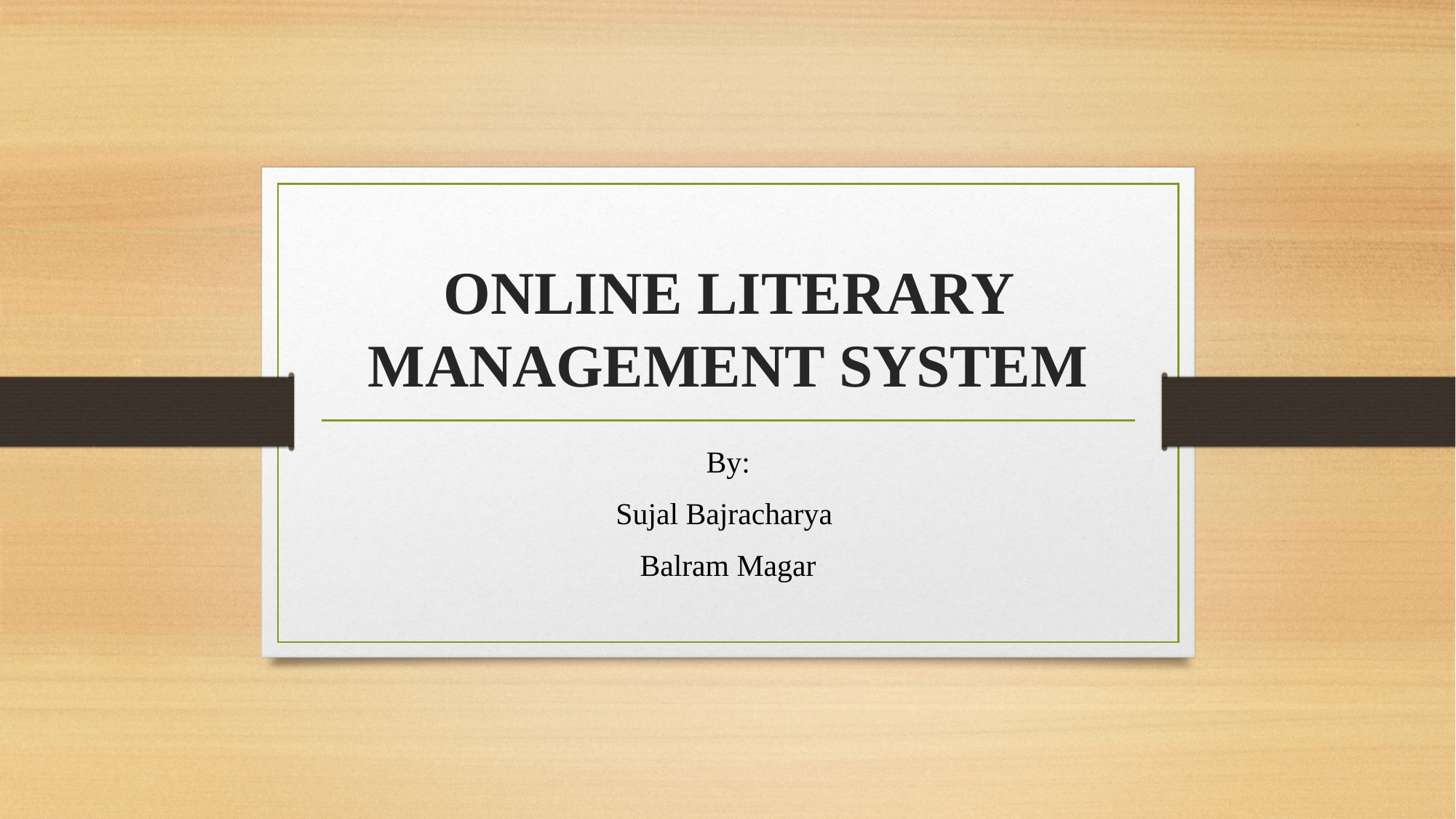

# ONLINE LITERARY MANAGEMENT SYSTEM
By:
Sujal Bajracharya
Balram Magar